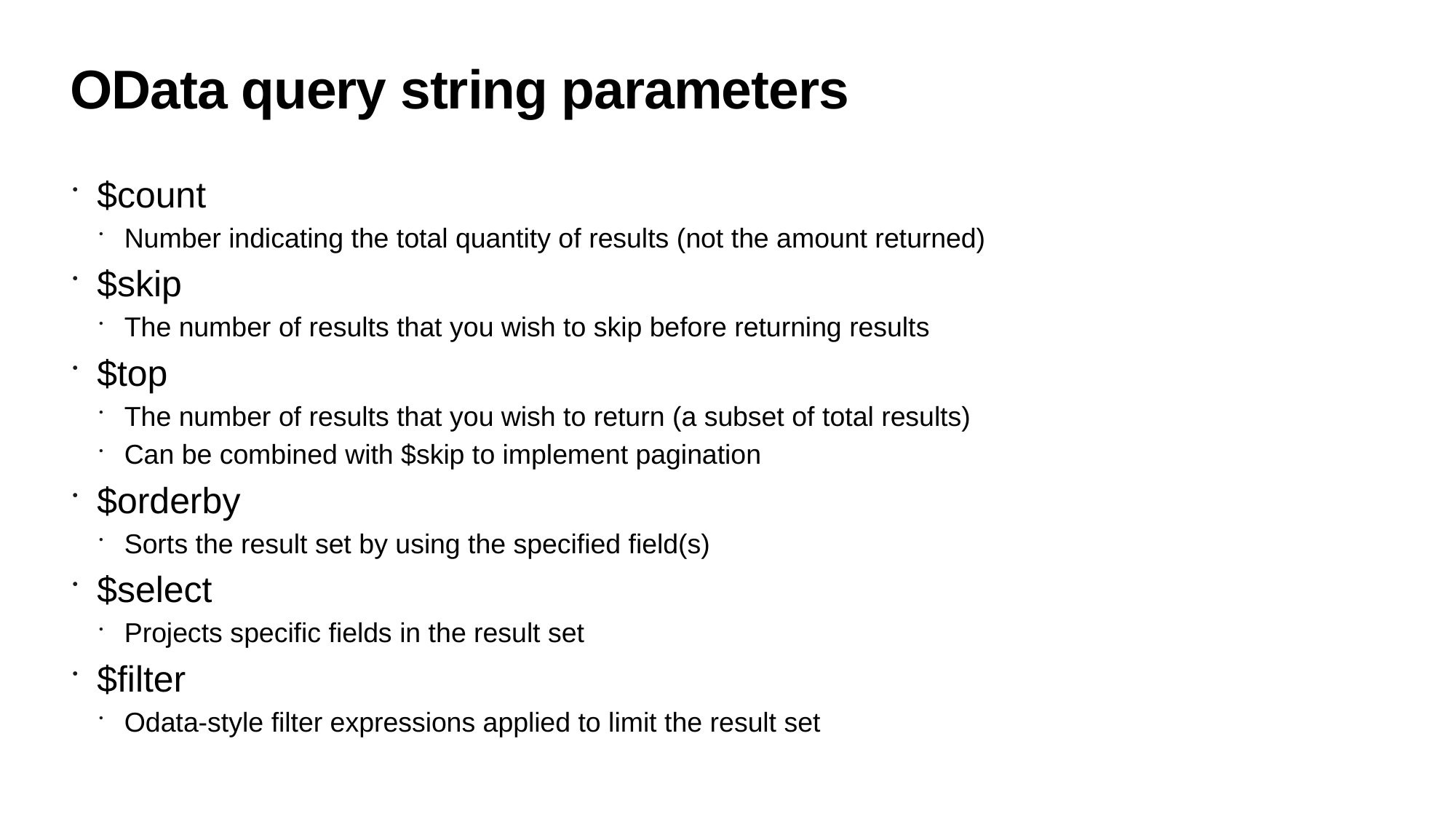

# OData query string parameters
$count
Number indicating the total quantity of results (not the amount returned)
$skip
The number of results that you wish to skip before returning results
$top
The number of results that you wish to return (a subset of total results)
Can be combined with $skip to implement pagination
$orderby
Sorts the result set by using the specified field(s)
$select
Projects specific fields in the result set
$filter
Odata-style filter expressions applied to limit the result set